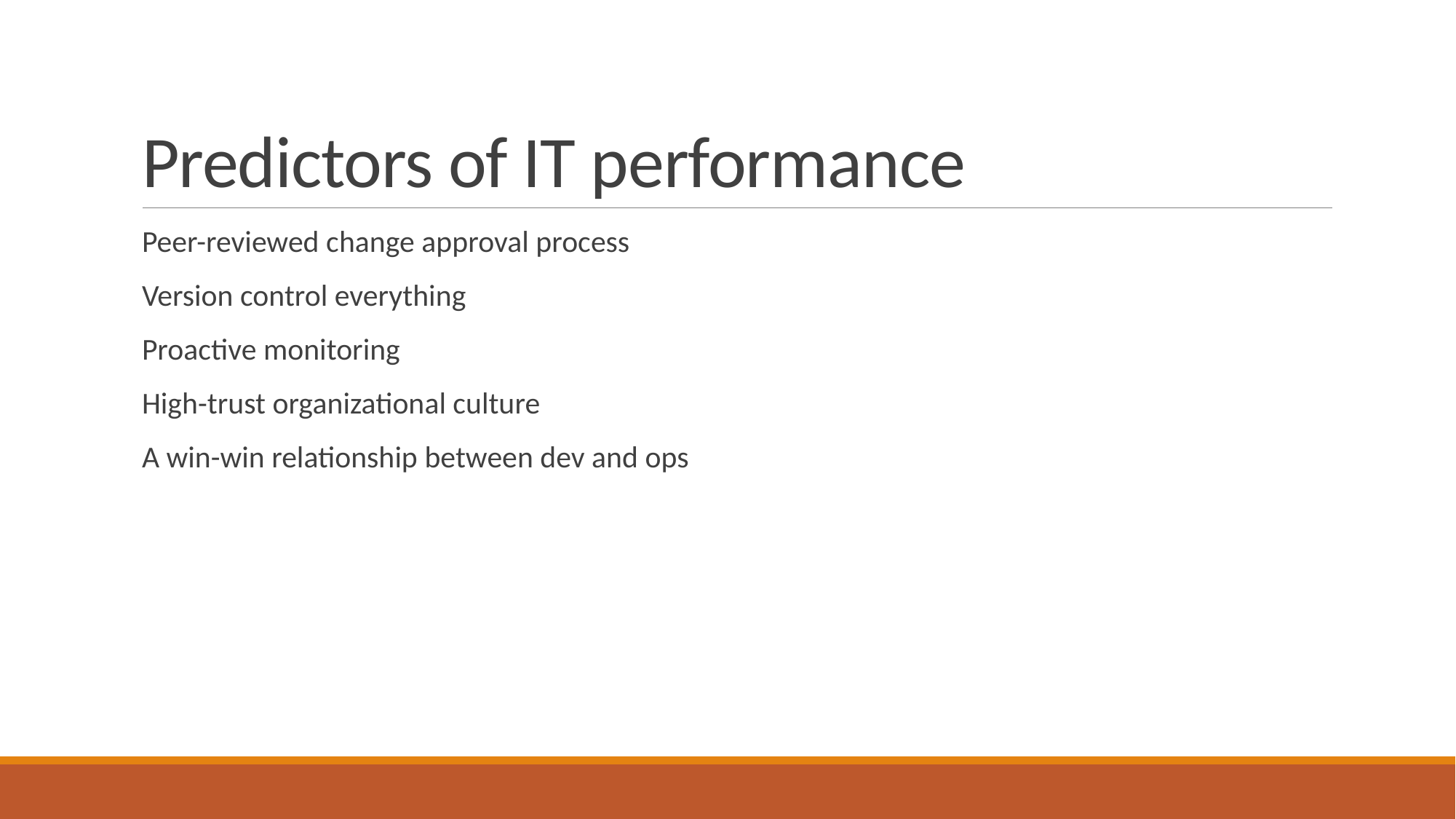

# Predictors of IT performance
Peer-reviewed change approval process
Version control everything
Proactive monitoring
High-trust organizational culture
A win-win relationship between dev and ops